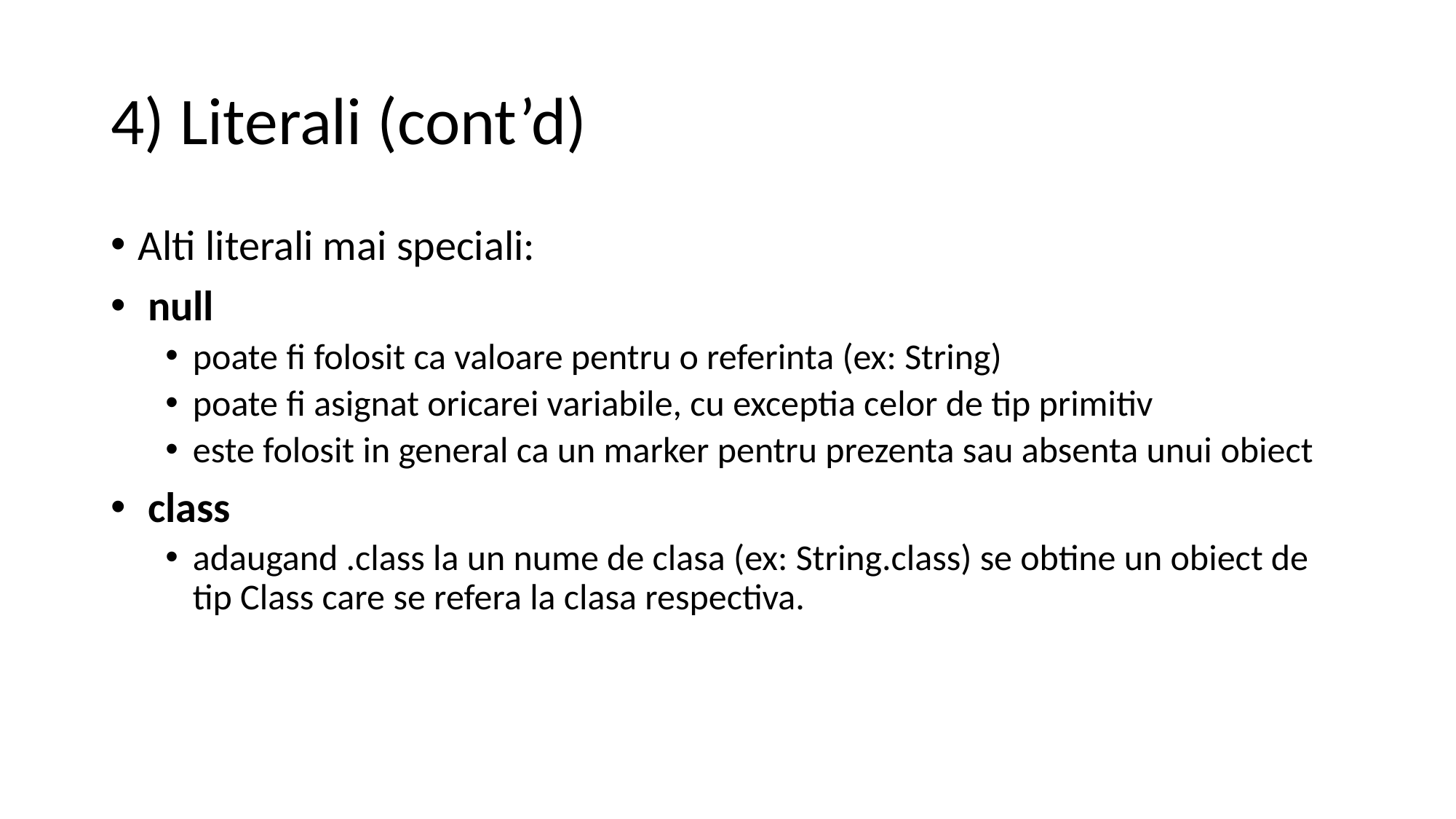

# 4) Literali (cont’d)
Alti literali mai speciali:
 null
poate fi folosit ca valoare pentru o referinta (ex: String)
poate fi asignat oricarei variabile, cu exceptia celor de tip primitiv
este folosit in general ca un marker pentru prezenta sau absenta unui obiect
 class
adaugand .class la un nume de clasa (ex: String.class) se obtine un obiect de tip Class care se refera la clasa respectiva.